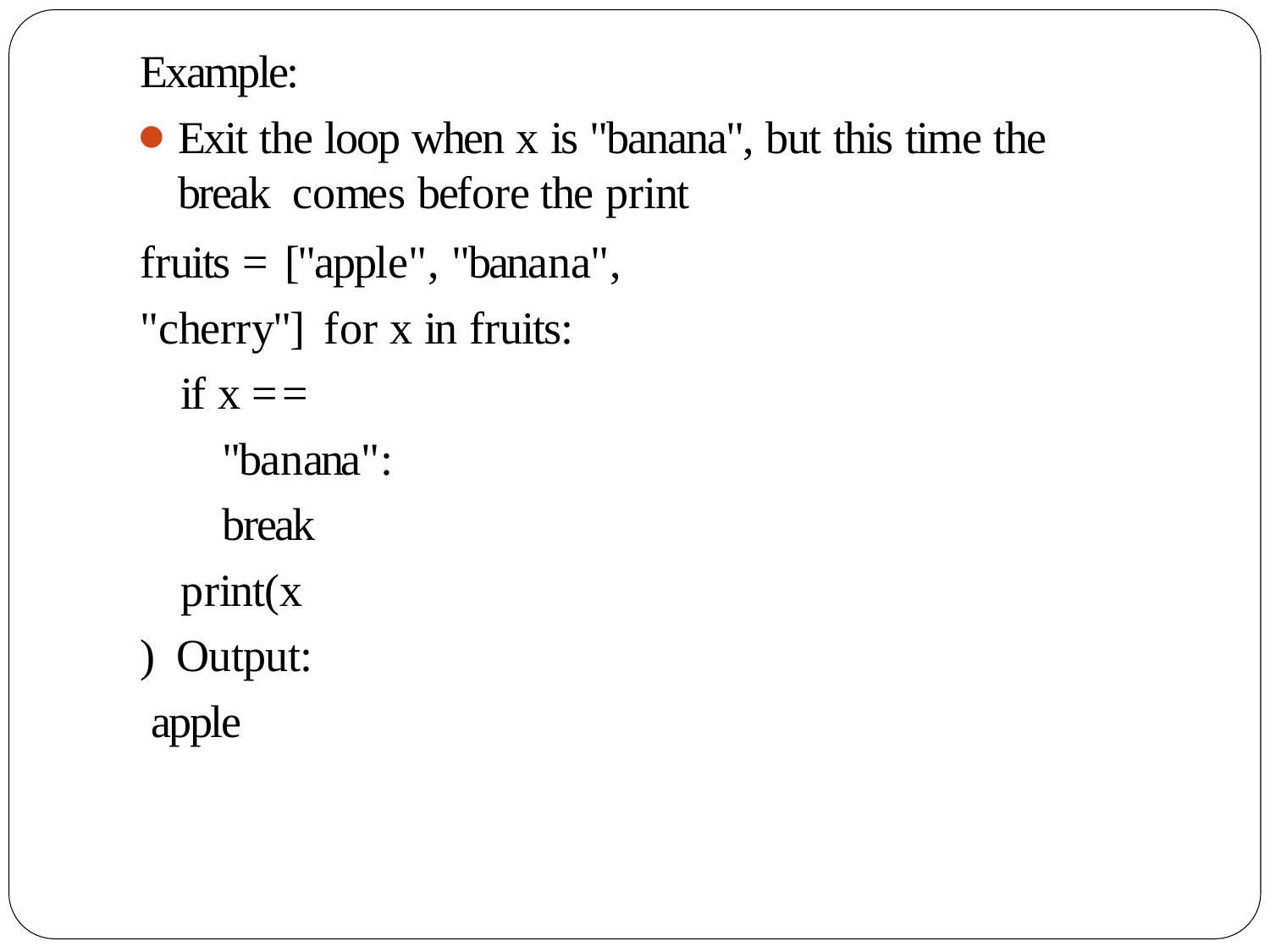

Example:
Exit the loop when x is "banana", but this time the break  comes before the print
fruits = ["apple", "banana", "cherry"]  for x in fruits:
if x == "banana":  break
print(x)  Output:  apple